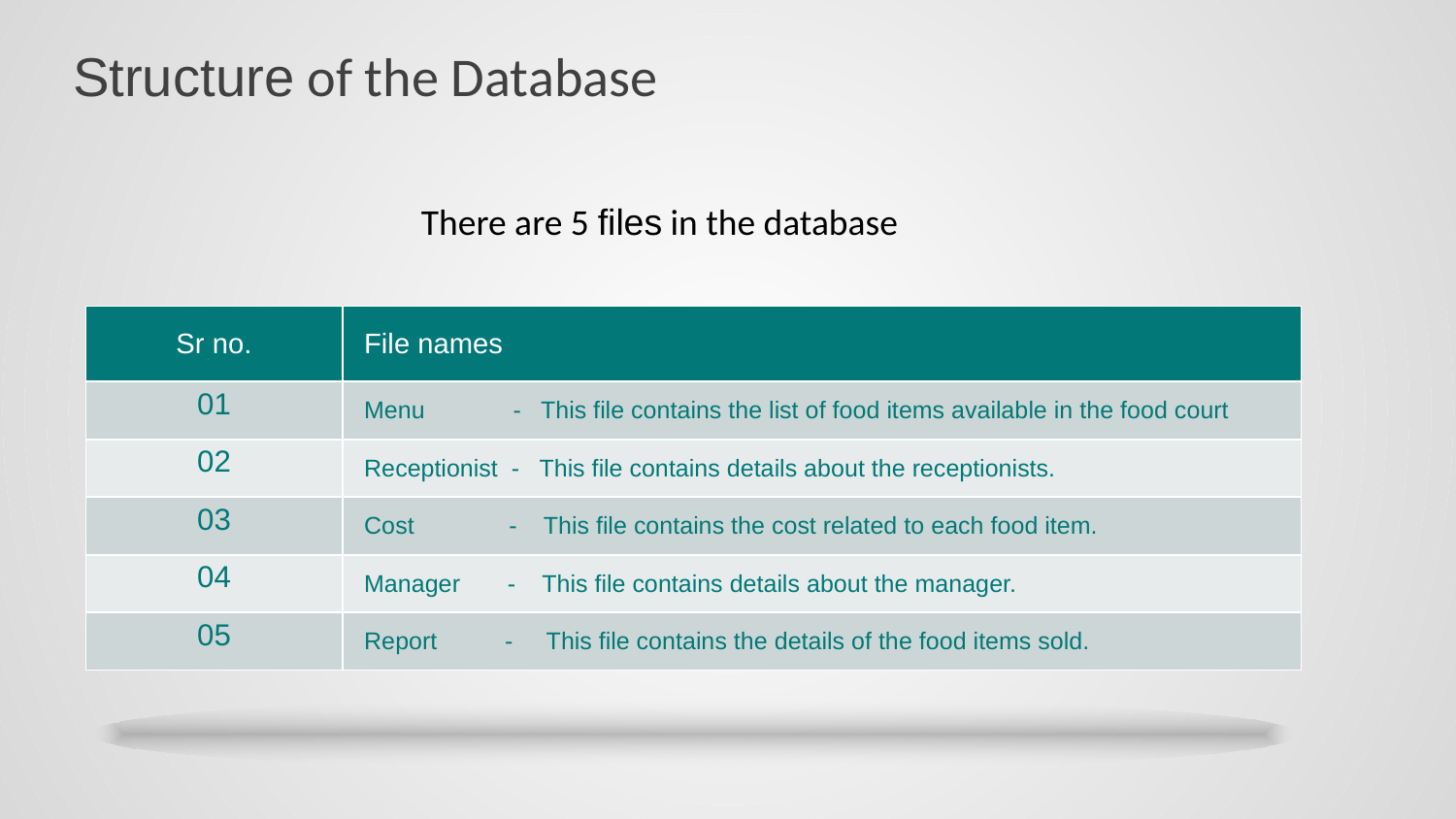

# Structure of the Database
There are 5 files in the database
| Sr no. | File names |
| --- | --- |
| 01 | Menu - This file contains the list of food items available in the food court |
| 02 | Receptionist - This file contains details about the receptionists. |
| 03 | Cost - This file contains the cost related to each food item. |
| 04 | Manager - This file contains details about the manager. |
| 05 | Report - This file contains the details of the food items sold. |